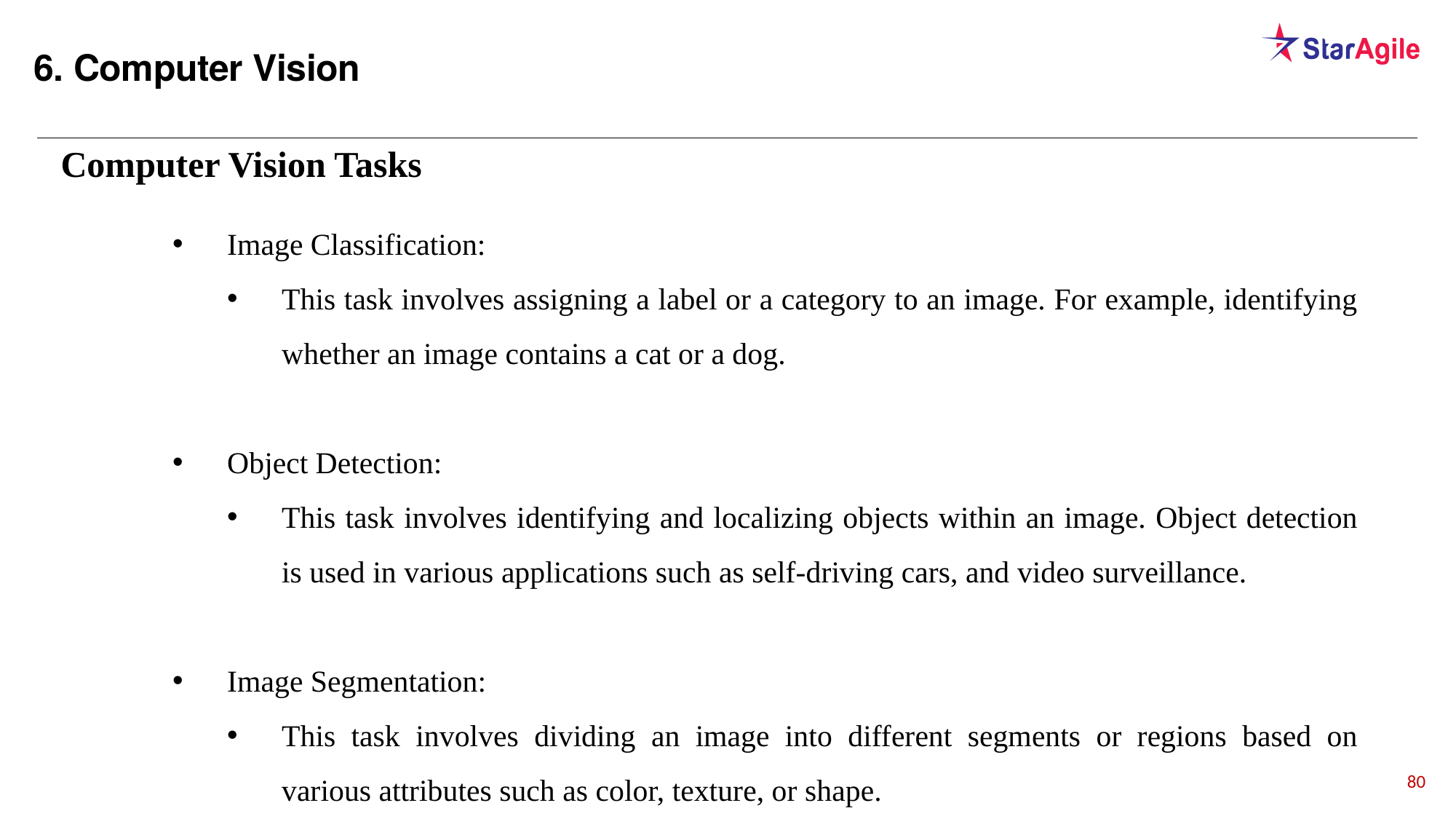

6. Computer Vision
Computer Vision Tasks
Image Classification:
This task involves assigning a label or a category to an image. For example, identifying whether an image contains a cat or a dog.

Object Detection:
This task involves identifying and localizing objects within an image. Object detection is used in various applications such as self-driving cars, and video surveillance.

Image Segmentation:
This task involves dividing an image into different segments or regions based on various attributes such as color, texture, or shape.